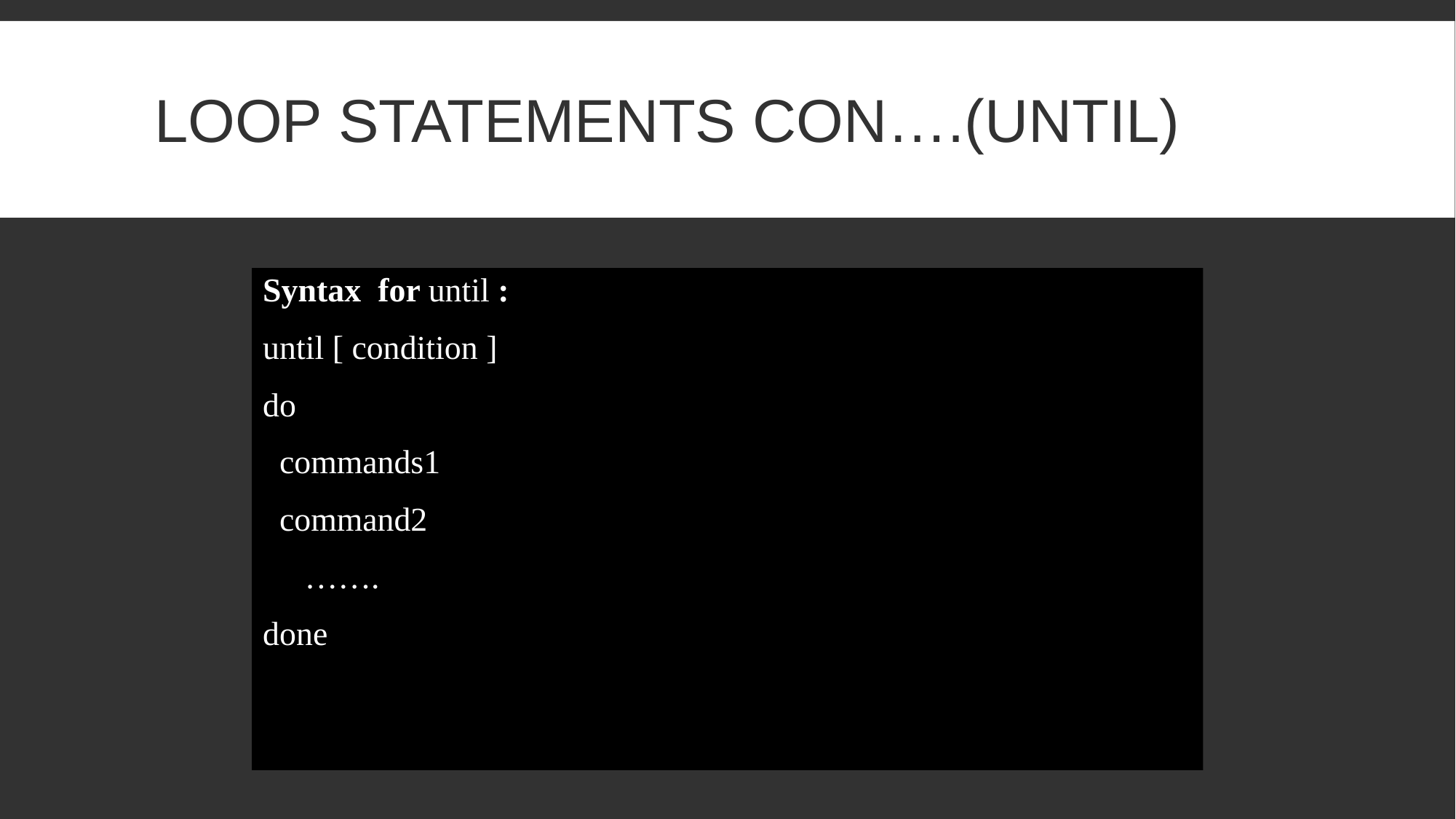

# LooP Statements CON….(until)
Syntax  for until :
until [ condition ]
do
  commands1
  command2
     …….
done